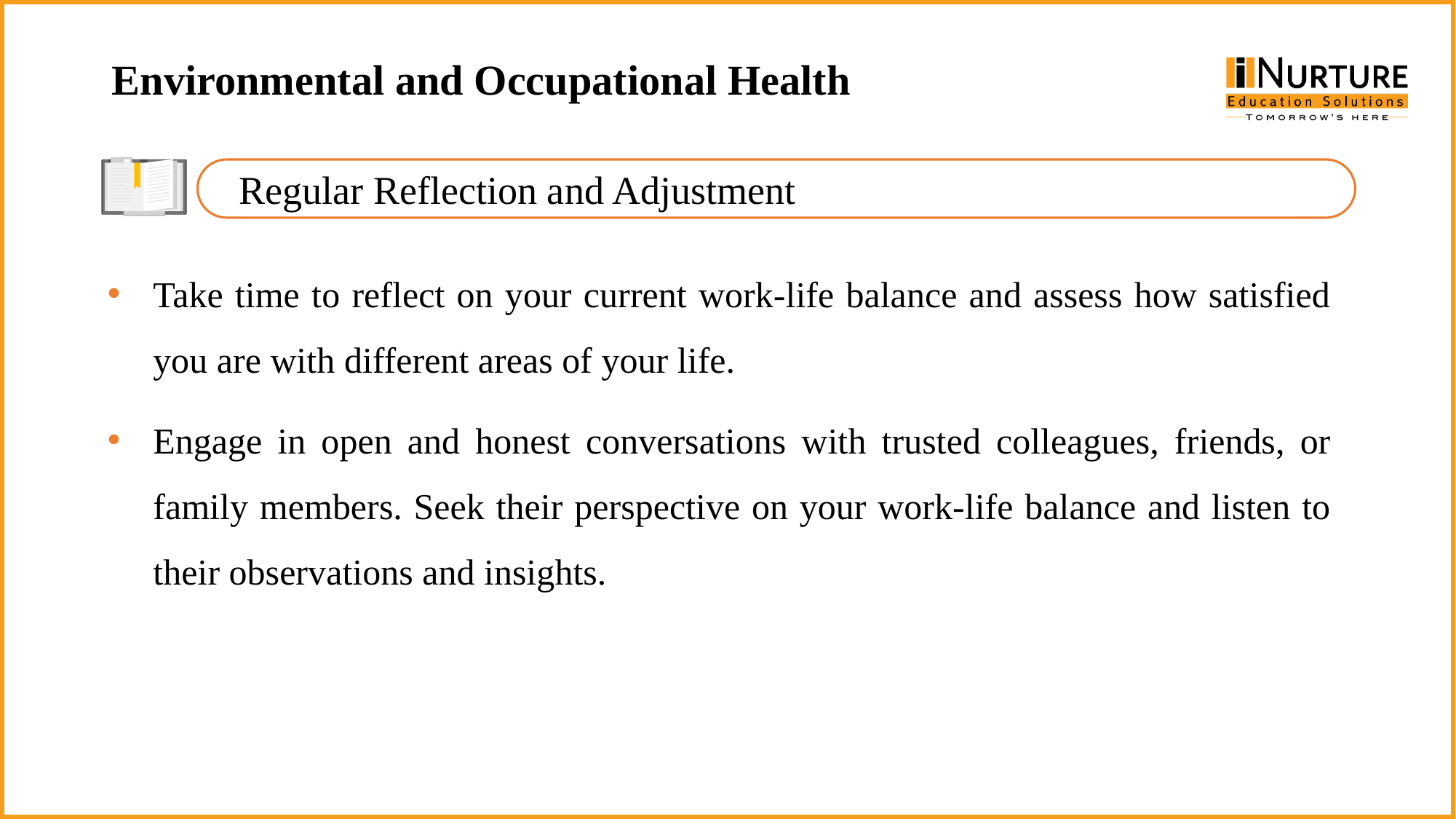

Environmental and Occupational Health
Regular Reflection and Adjustment
Take time to reflect on your current work-life balance and assess how satisfied you are with different areas of your life.
Engage in open and honest conversations with trusted colleagues, friends, or family members. Seek their perspective on your work-life balance and listen to their observations and insights.